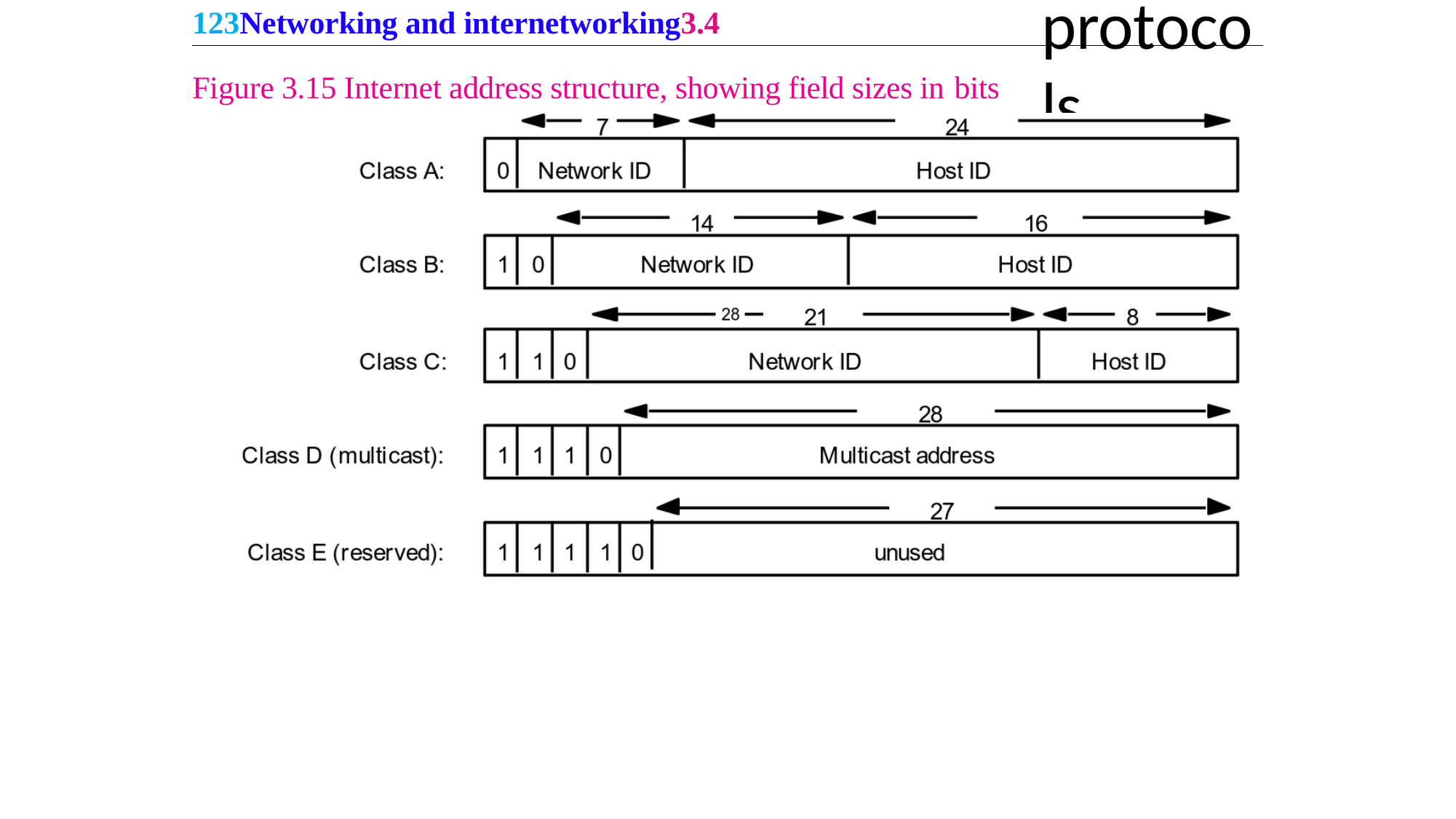

123Networking and internetworking3.4
Internet protocols

Figure 3.15 Internet address structure, showing field sizes in bits